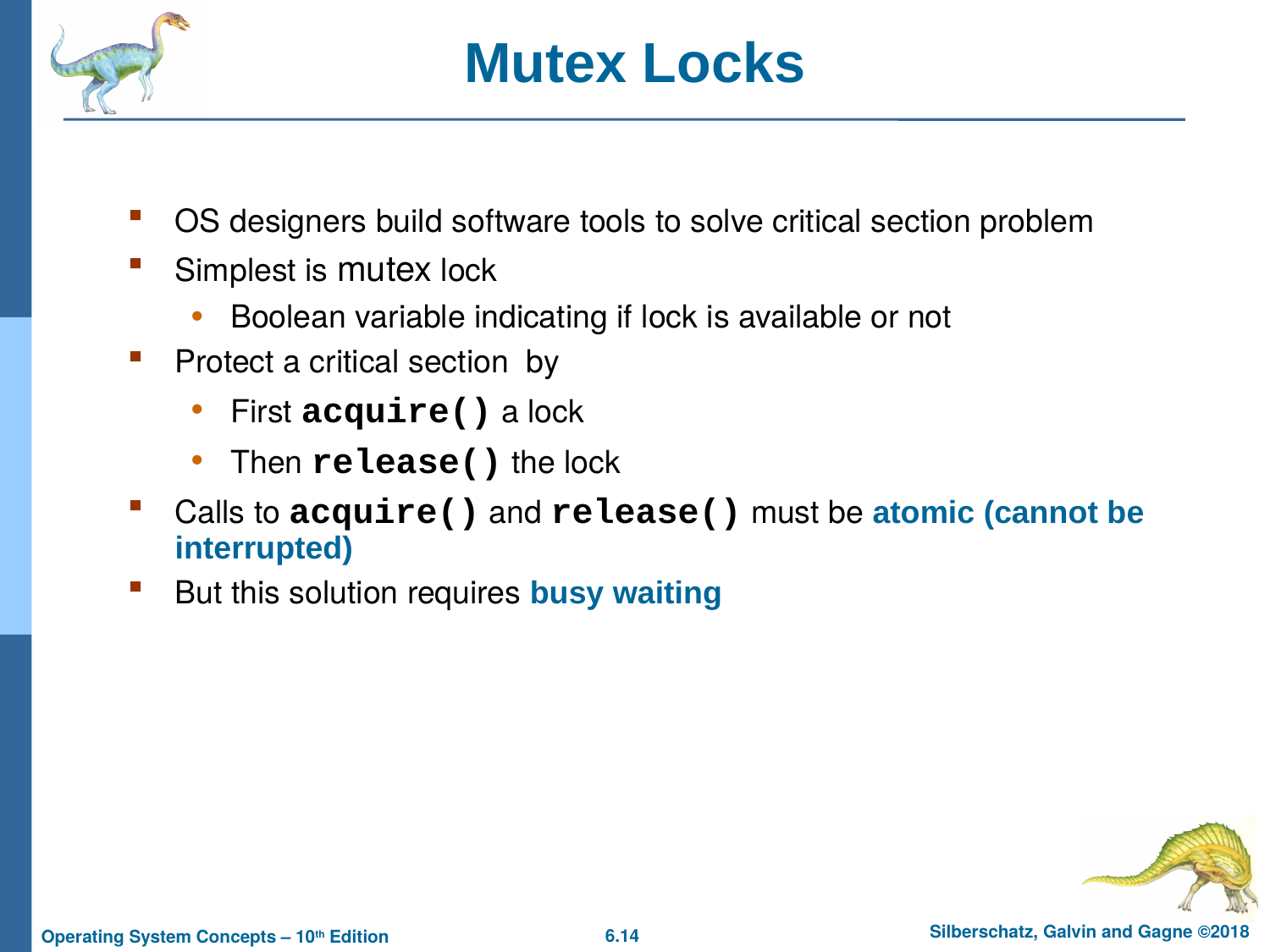

# Mutex Locks

OS designers build software tools to solve critical section problem
Simplest is mutex lock
Boolean variable indicating if lock is available or not
Protect a critical section  by
First acquire() a lock
Then release() the lock
Calls to acquire() and release() must be atomic (cannot be interrupted)
But this solution requires busy waiting